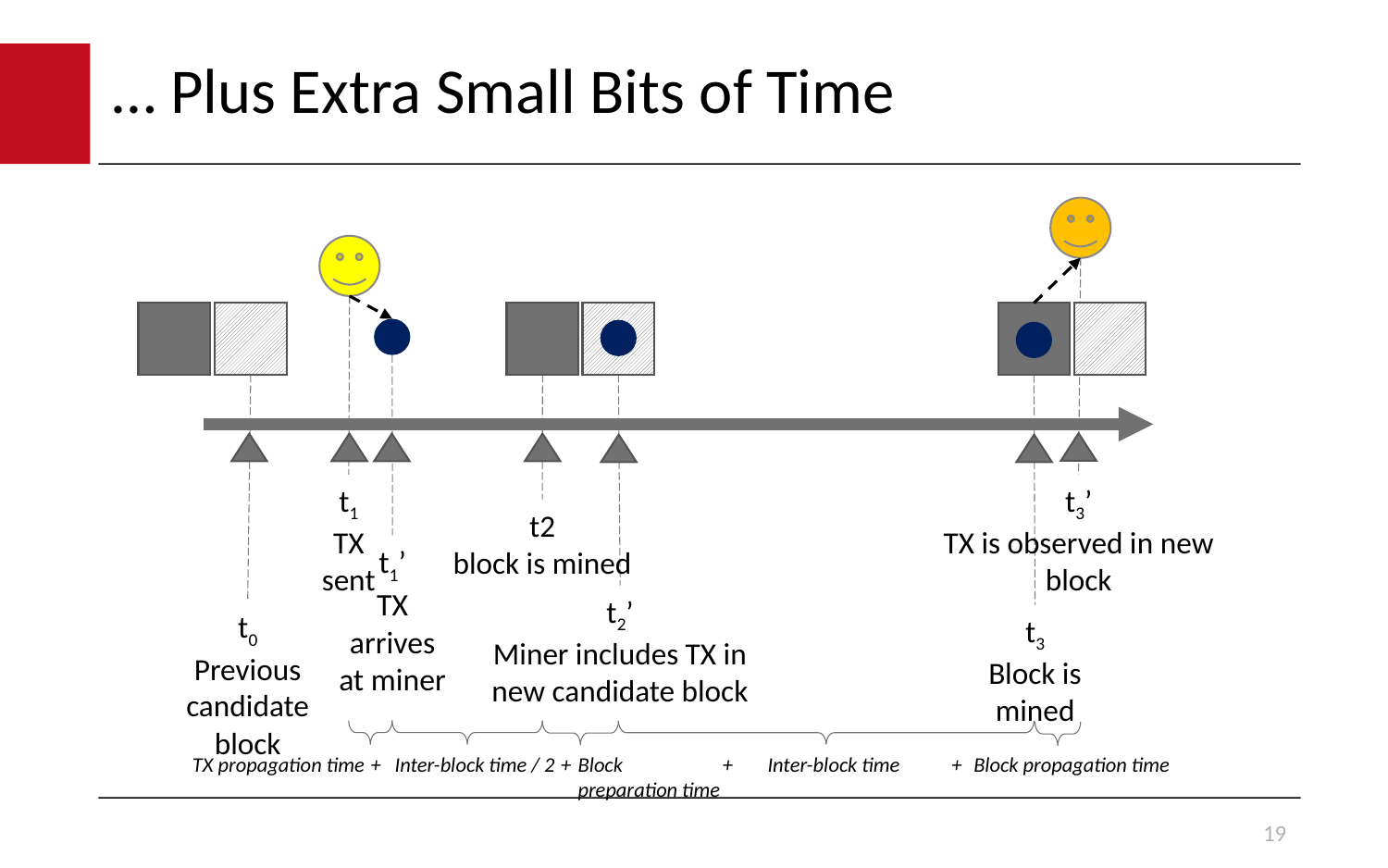

# … Plus Extra Small Bits of Time

t1
TX sent
t3’
TX is observed in new block
t2
block is mined

t1’
TX arrives at miner
t2’
Miner includes TX in new candidate block
t0
Previous candidate block
t3
Block is mined

TX propagation time
+
Inter-block time / 2
+
Block
preparation time
+
Inter-block time
+
Block propagation time
19